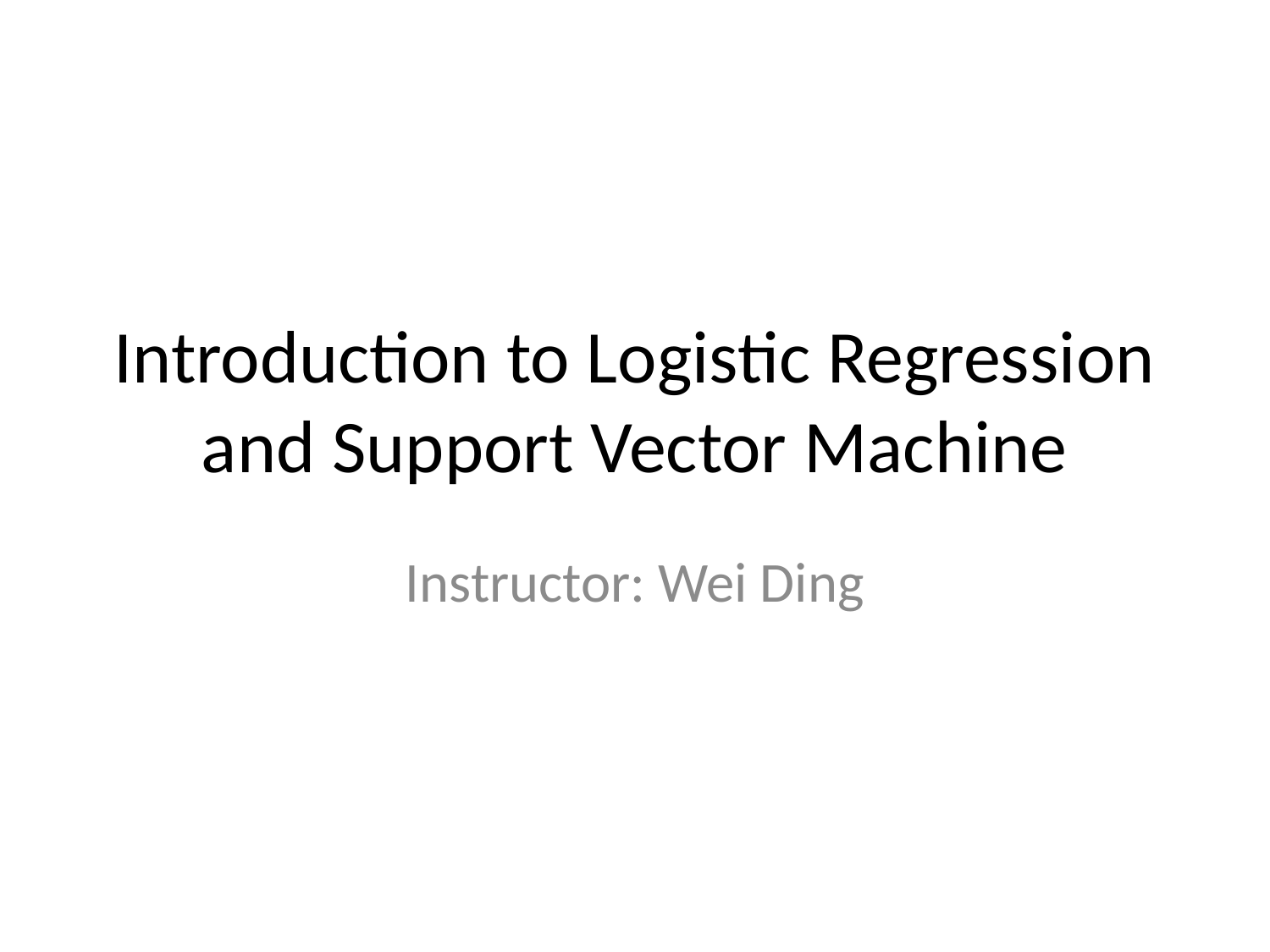

# Introduction to Logistic Regression and Support Vector Machine
Instructor: Wei Ding